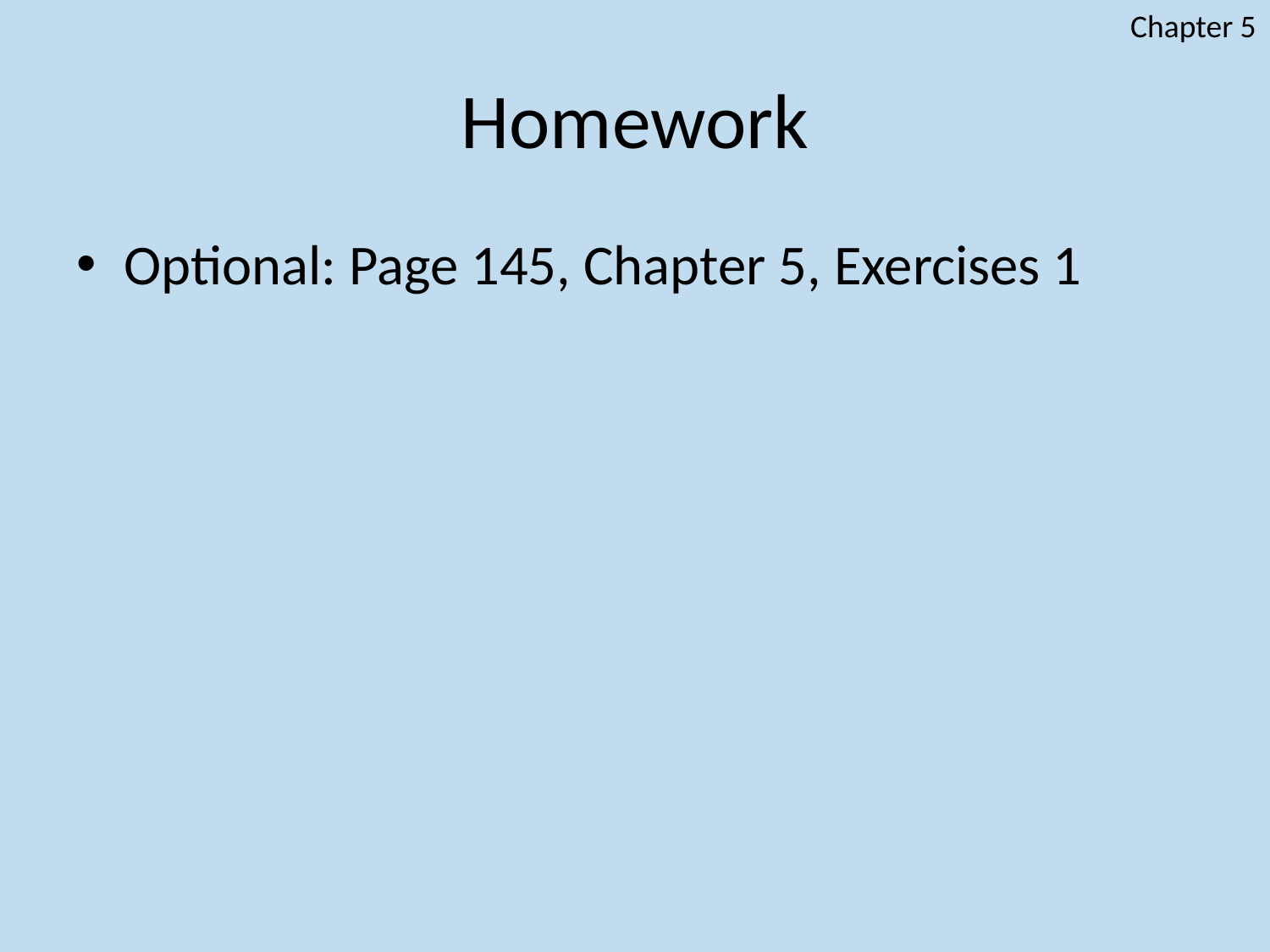

Chapter 5
# Homework
Optional: Page 145, Chapter 5, Exercises 1